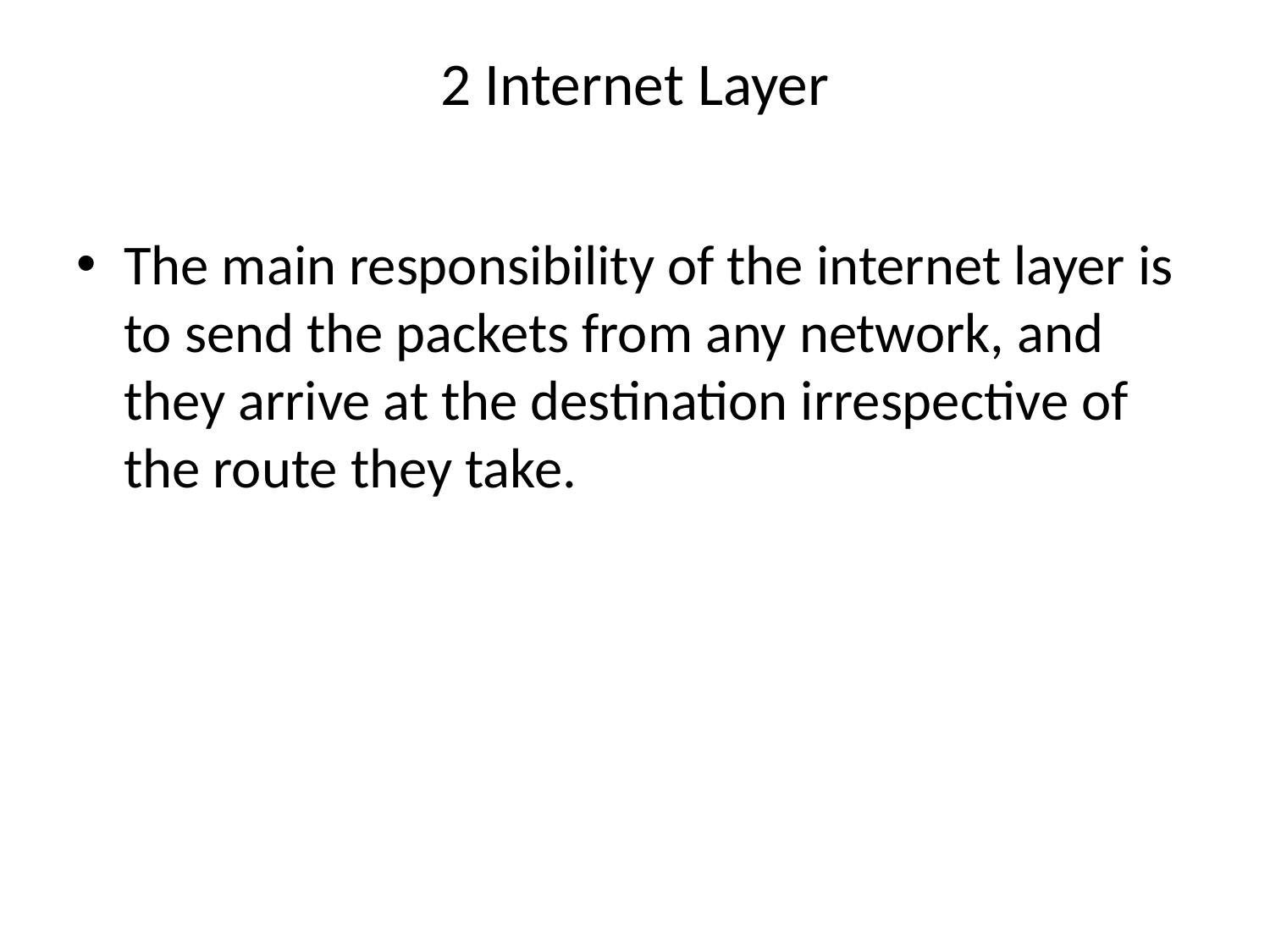

# 2 Internet Layer
The main responsibility of the internet layer is to send the packets from any network, and they arrive at the destination irrespective of the route they take.